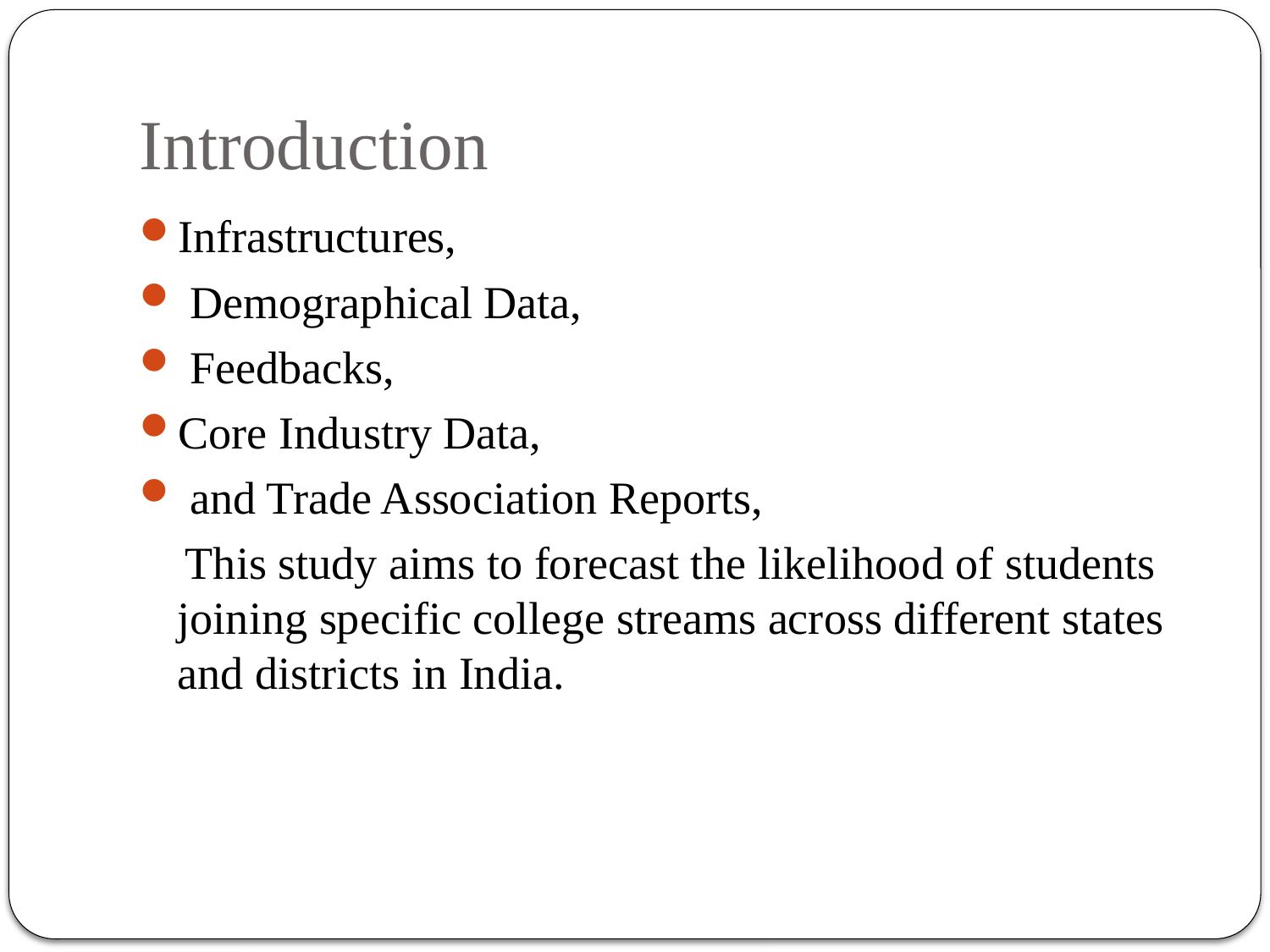

# Introduction
Infrastructures,
 Demographical Data,
 Feedbacks,
Core Industry Data,
 and Trade Association Reports,
    This study aims to forecast the likelihood of students joining specific college streams across different states and districts in India.